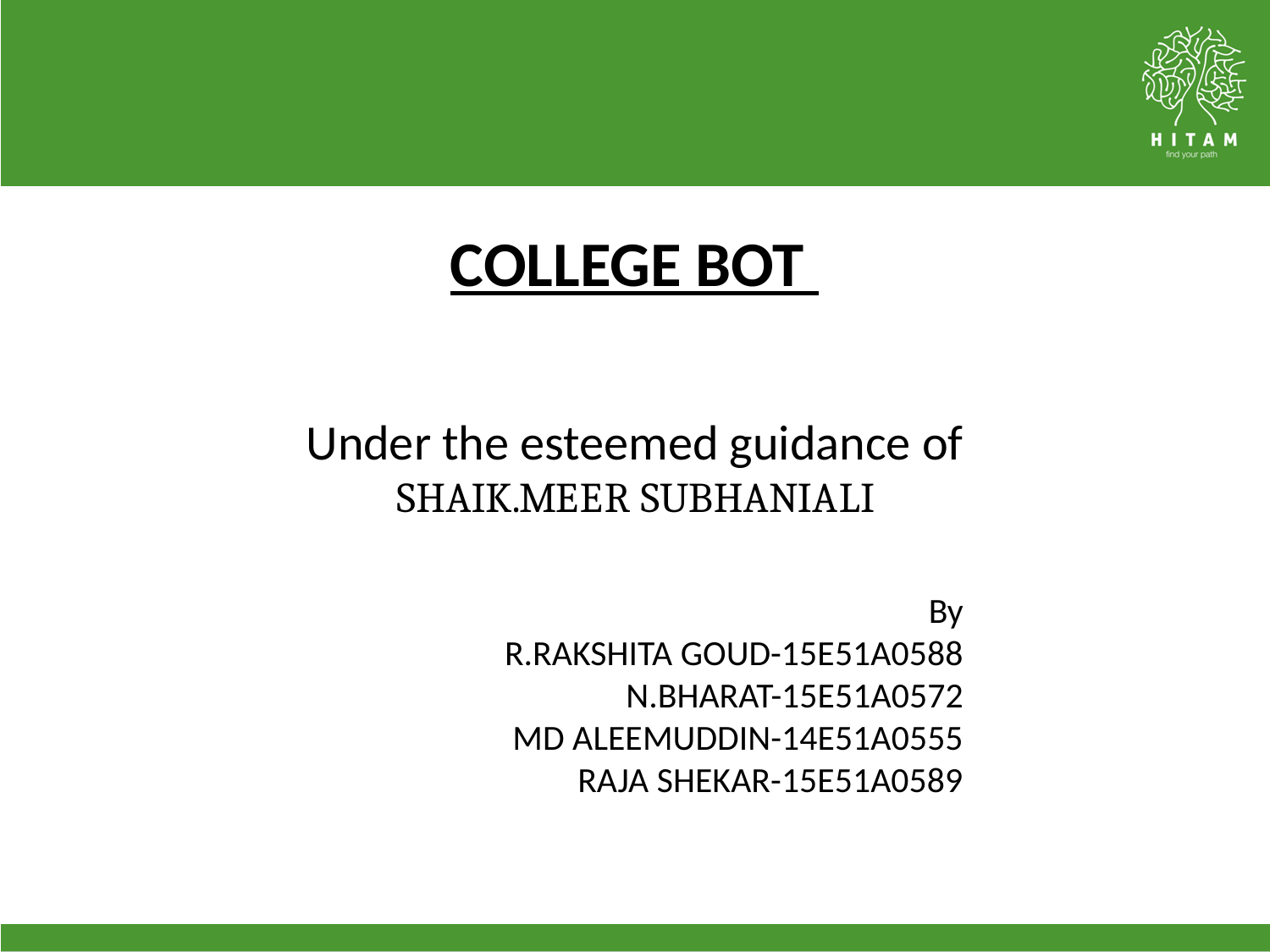

COLLEGE BOT
Under the esteemed guidance of
SHAIK.MEER SUBHANIALI

By
R.RAKSHITA GOUD-15E51A0588
N.BHARAT-15E51A0572
MD ALEEMUDDIN-14E51A0555
RAJA SHEKAR-15E51A0589